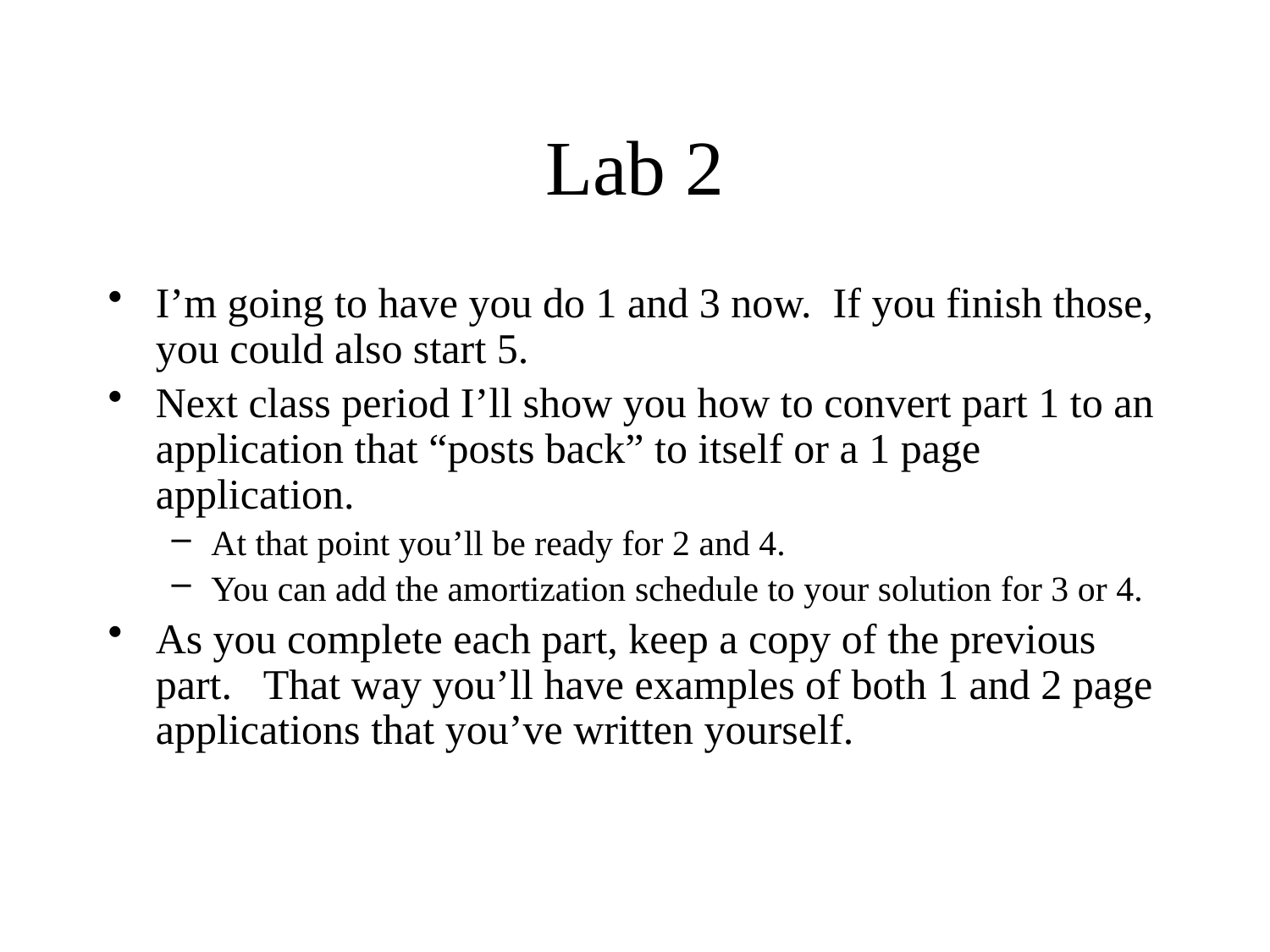

# Lab 2
I’m going to have you do 1 and 3 now.  If you finish those, you could also start 5.
Next class period I’ll show you how to convert part 1 to an application that “posts back” to itself or a 1 page application.
At that point you’ll be ready for 2 and 4.
You can add the amortization schedule to your solution for 3 or 4.
As you complete each part, keep a copy of the previous part.   That way you’ll have examples of both 1 and 2 page applications that you’ve written yourself.